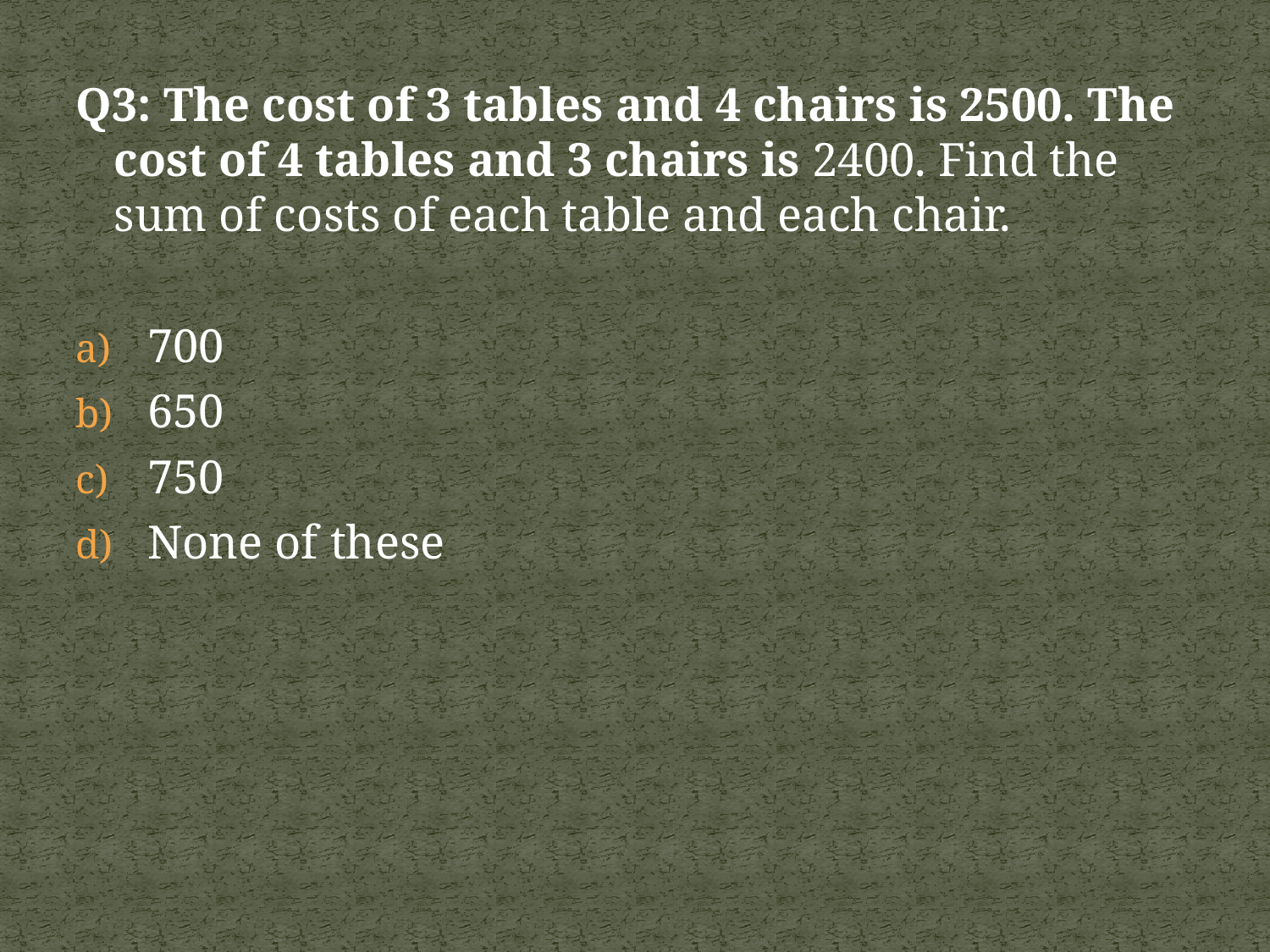

Q3: The cost of 3 tables and 4 chairs is 2500. The cost of 4 tables and 3 chairs is 2400. Find the sum of costs of each table and each chair.

700
650
750
None of these